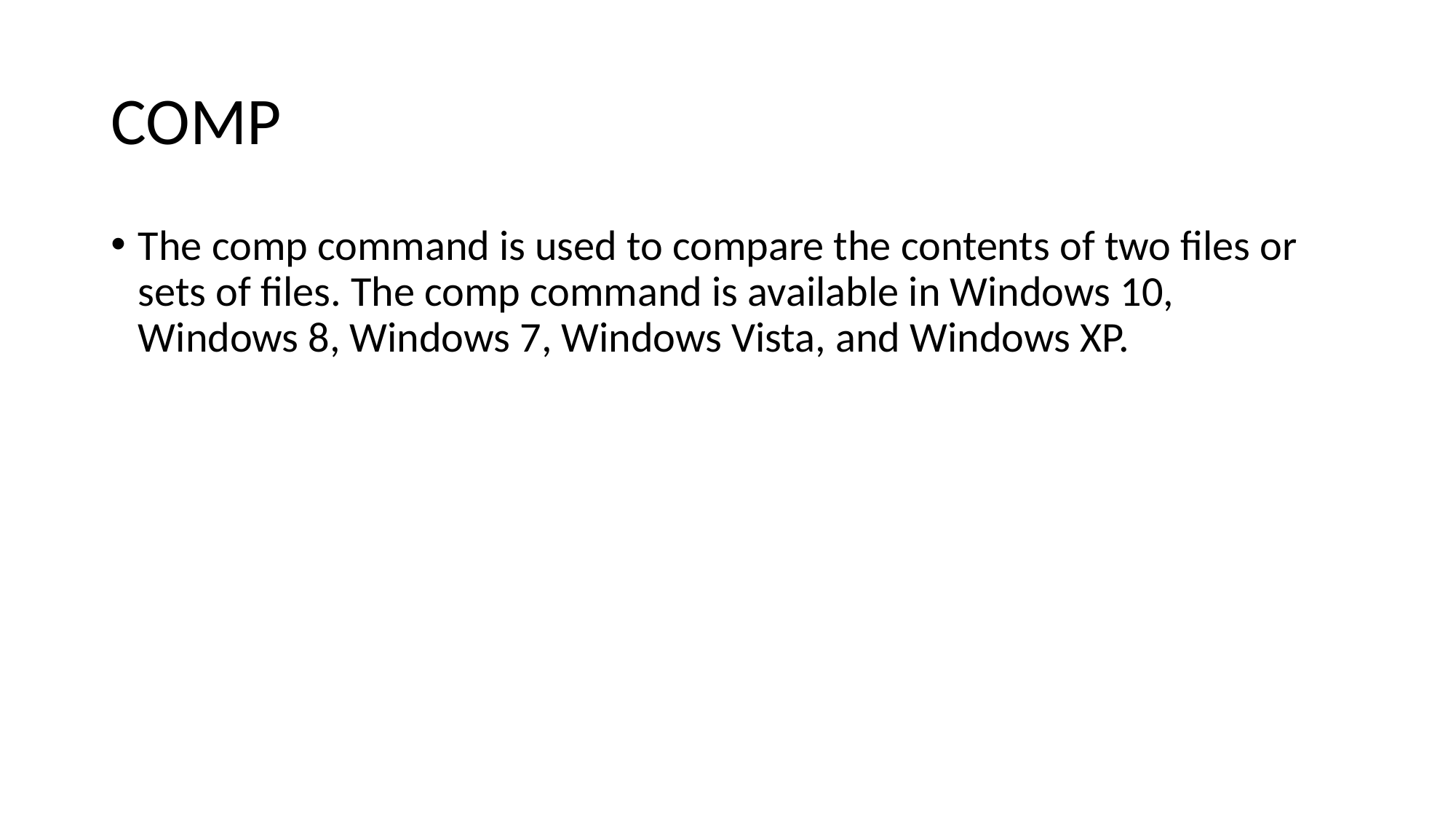

# COMP
The comp command is used to compare the contents of two files or sets of files. The comp command is available in Windows 10, Windows 8, Windows 7, Windows Vista, and Windows XP.